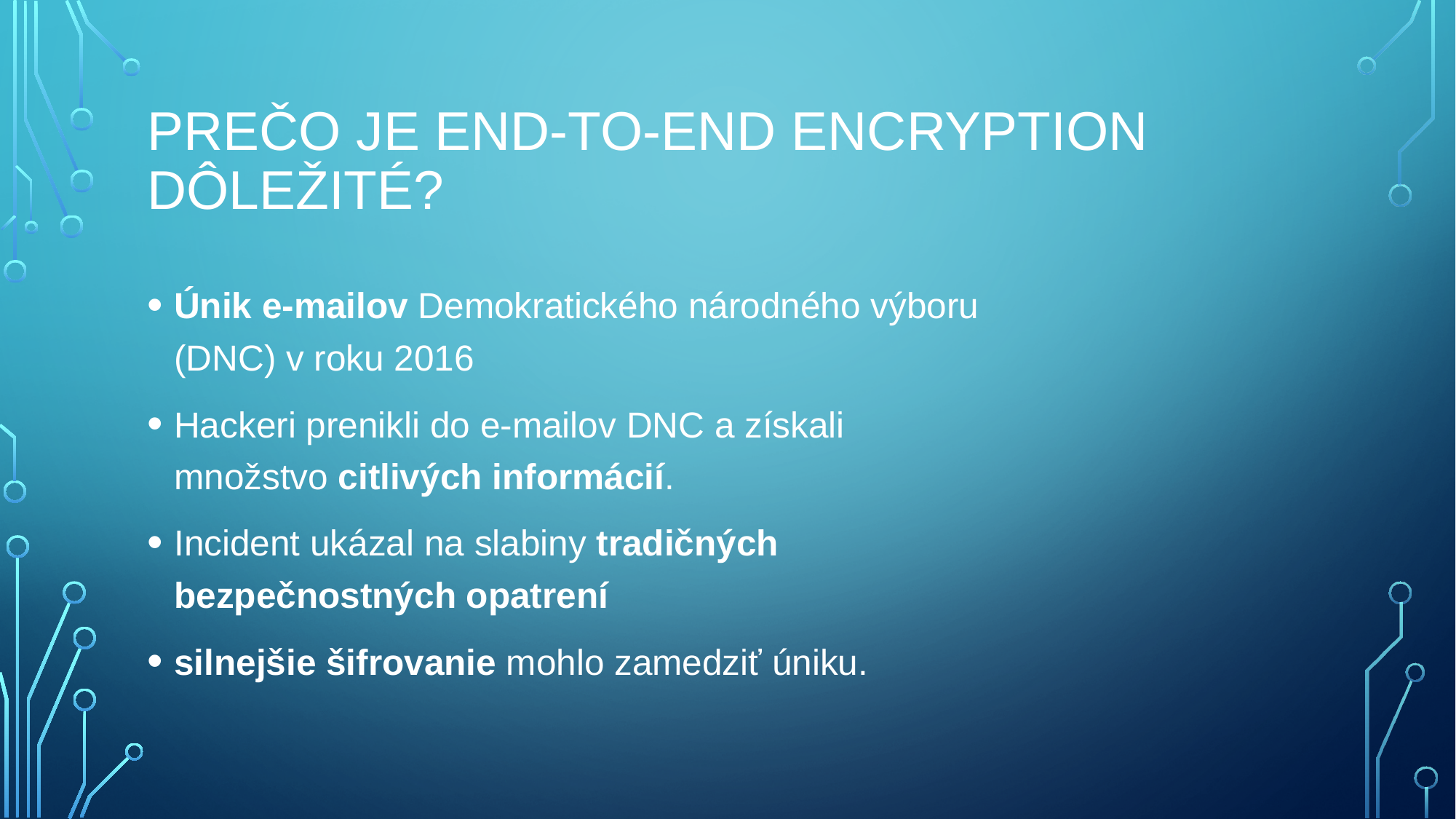

# Prečo je End-to-End Encryption dôležité?
Únik e-mailov Demokratického národného výboru (DNC) v roku 2016
Hackeri prenikli do e-mailov DNC a získali množstvo citlivých informácií.
Incident ukázal na slabiny tradičných bezpečnostných opatrení
silnejšie šifrovanie mohlo zamedziť úniku.